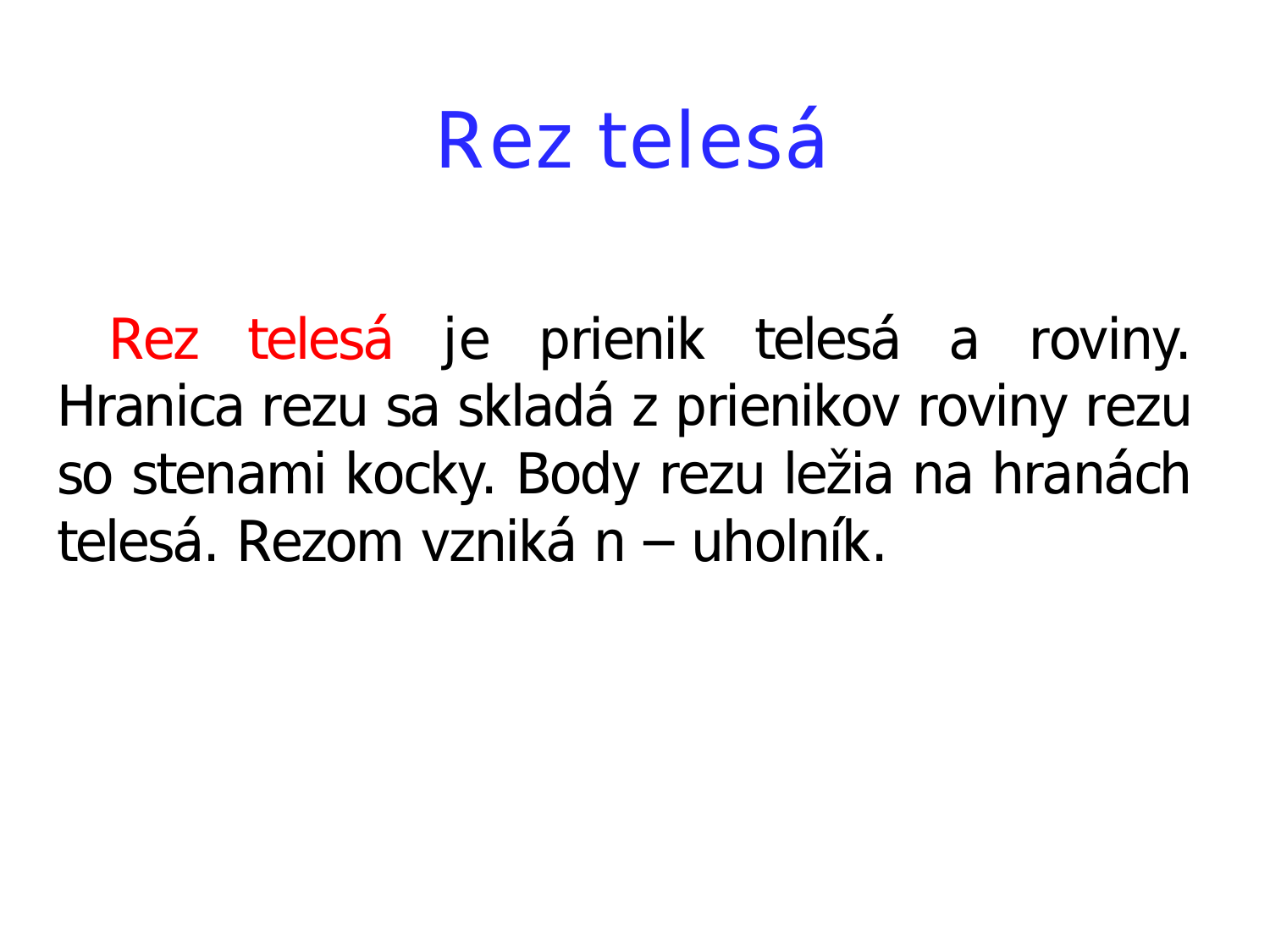

# Rez telesá
Rez telesá je prienik telesá a roviny. Hranica rezu sa skladá z prienikov roviny rezu so stenami kocky. Body rezu ležia na hranách telesá. Rezom vzniká n – uholník.